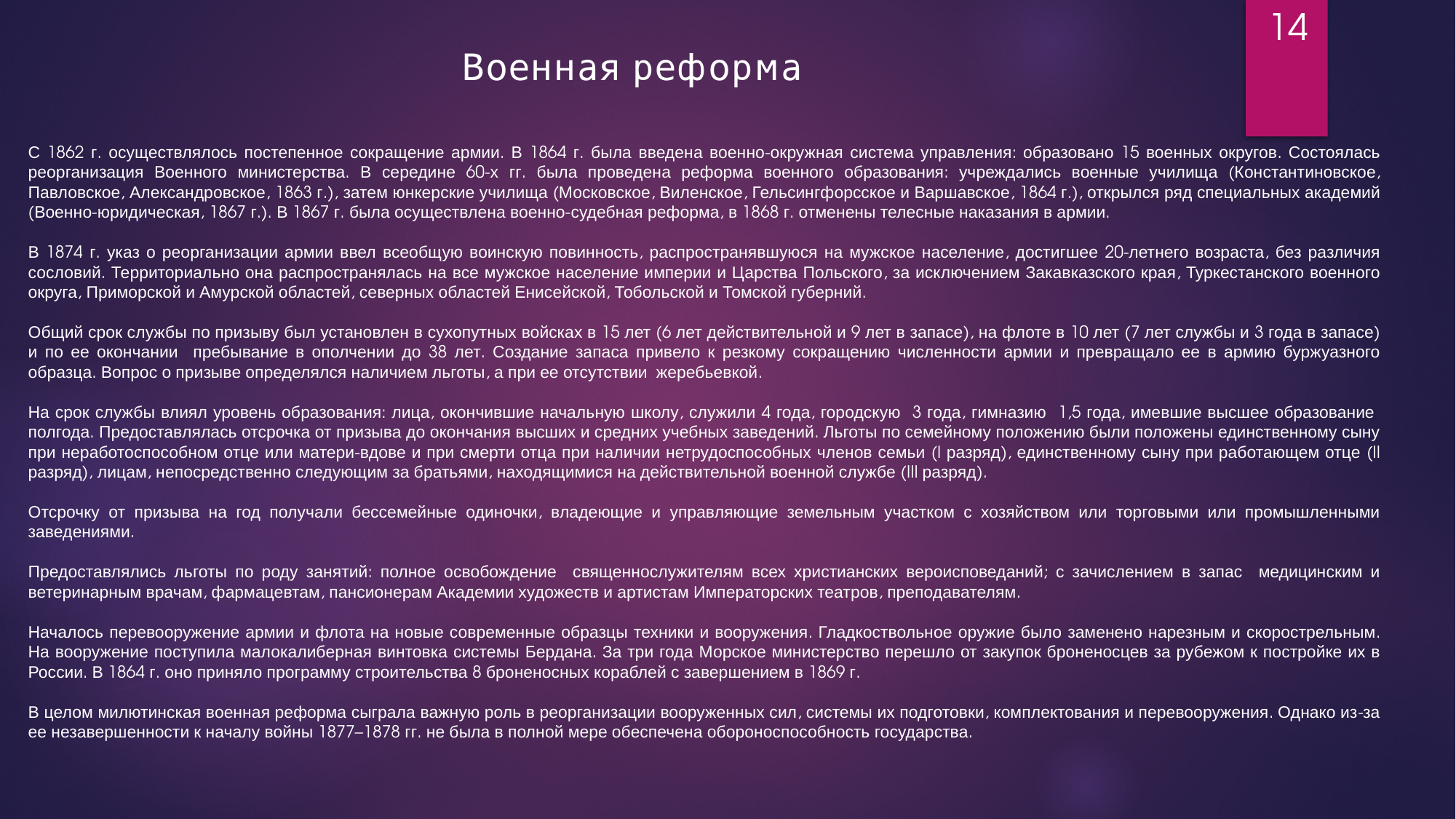

14
Военная реформа
С 1862 г. осуществлялось постепенное сокращение армии. В 1864 г. была введена военно-окружная система управления: образовано 15 военных округов. Состоялась реорганизация Военного министерства. В середине 60-х гг. была проведена реформа военного образования: учреждались военные училища (Константиновское, Павловское, Александровское, 1863 г.), затем юнкерские училища (Московское, Виленское, Гельсингфорсское и Варшавское, 1864 г.), открылся ряд специальных академий (Военно-юридическая, 1867 г.). В 1867 г. была осуществлена военно-судебная реформа, в 1868 г. отменены телесные наказания в армии.

В 1874 г. указ о реорганизации армии ввел всеобщую воинскую повинность, распространявшуюся на мужское население, достигшее 20-летнего возраста, без различия сословий. Территориально она распространялась на все мужское население империи и Царства Польского, за исключением Закавказского края, Туркестанского военного округа, Приморской и Амурской областей, северных областей Енисейской, Тобольской и Томской губерний.

Общий срок службы по призыву был установлен в сухопутных войсках в 15 лет (6 лет действительной и 9 лет в запасе), на флоте в 10 лет (7 лет службы и 3 года в запасе) и по ее окончании  пребывание в ополчении до 38 лет. Создание запаса привело к резкому сокращению численности армии и превращало ее в армию буржуазного образца. Вопрос о призыве определялся наличием льготы, а при ее отсутствии  жеребьевкой.

На срок службы влиял уровень образования: лица, окончившие начальную школу, служили 4 года, городскую  3 года, гимназию  1,5 года, имевшие высшее образование  полгода. Предоставлялась отсрочка от призыва до окончания высших и средних учебных заведений. Льготы по семейному положению были положены единственному сыну при неработоспособном отце или матери-вдове и при смерти отца при наличии нетрудоспособных членов семьи (I разряд), единственному сыну при работающем отце (II разряд), лицам, непосредственно следующим за братьями, находящимися на действительной военной службе (III разряд).

Отсрочку от призыва на год получали бессемейные одиночки, владеющие и управляющие земельным участком с хозяйством или торговыми или промышленными заведениями.

Предоставлялись льготы по роду занятий: полное освобождение  священнослужителям всех христианских вероисповеданий; с зачислением в запас  медицинским и ветеринарным врачам, фармацевтам, пансионерам Академии художеств и артистам Императорских театров, преподавателям.

Началось перевооружение армии и флота на новые современные образцы техники и вооружения. Гладкоствольное оружие было заменено нарезным и скорострельным. На вооружение поступила малокалиберная винтовка системы Бердана. За три года Морское министерство перешло от закупок броненосцев за рубежом к постройке их в России. В 1864 г. оно приняло программу строительства 8 броненосных кораблей с завершением в 1869 г.

В целом милютинская военная реформа сыграла важную роль в реорганизации вооруженных сил, системы их подготовки, комплектования и перевооружения. Однако из-за ее незавершенности к началу войны 1877–1878 гг. не была в полной мере обеспечена обороноспособность государства.